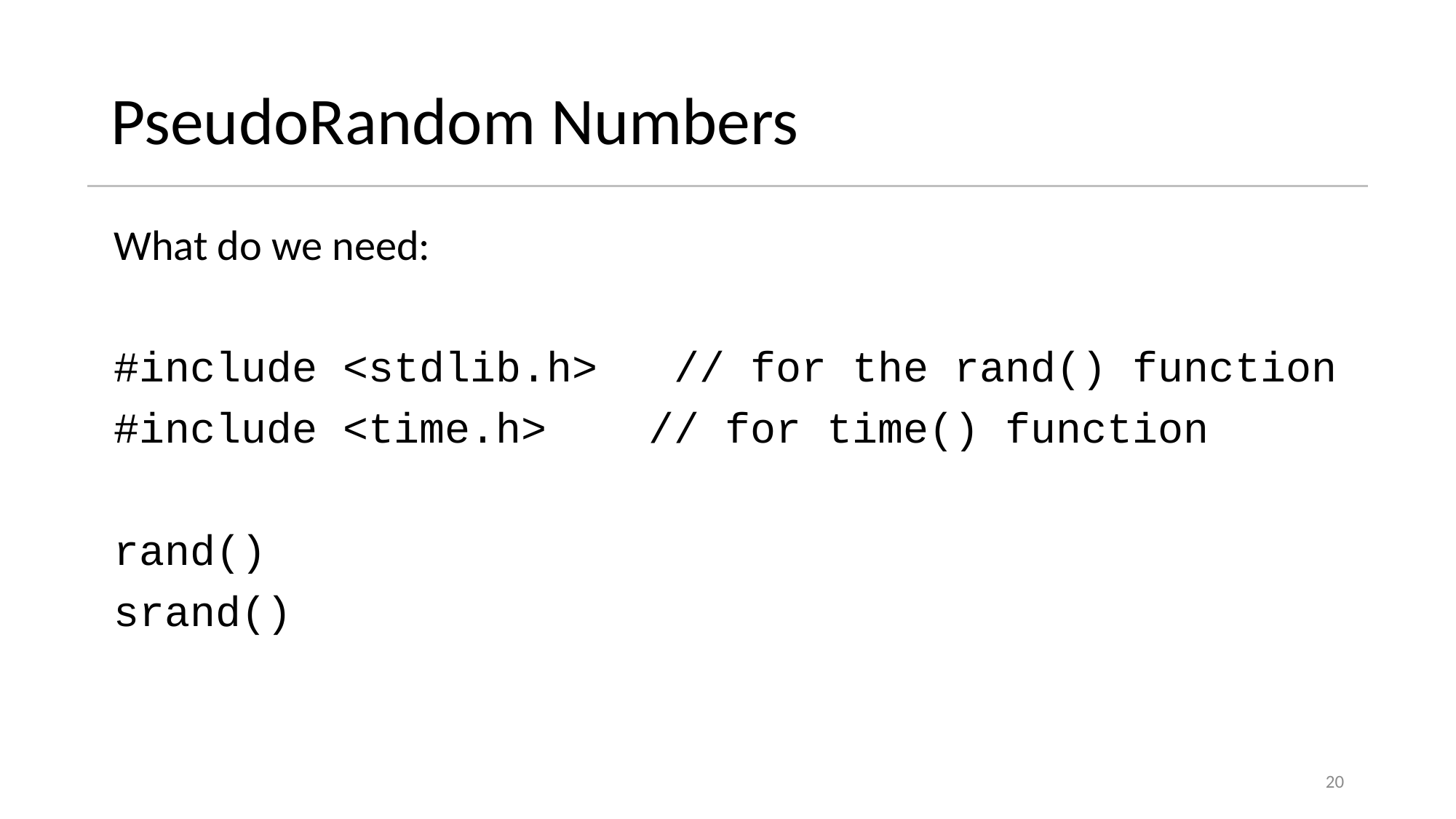

# PseudoRandom Numbers
What do we need:

#include <stdlib.h>   // for the rand() function
#include <time.h>    // for time() function

rand()
srand()

20